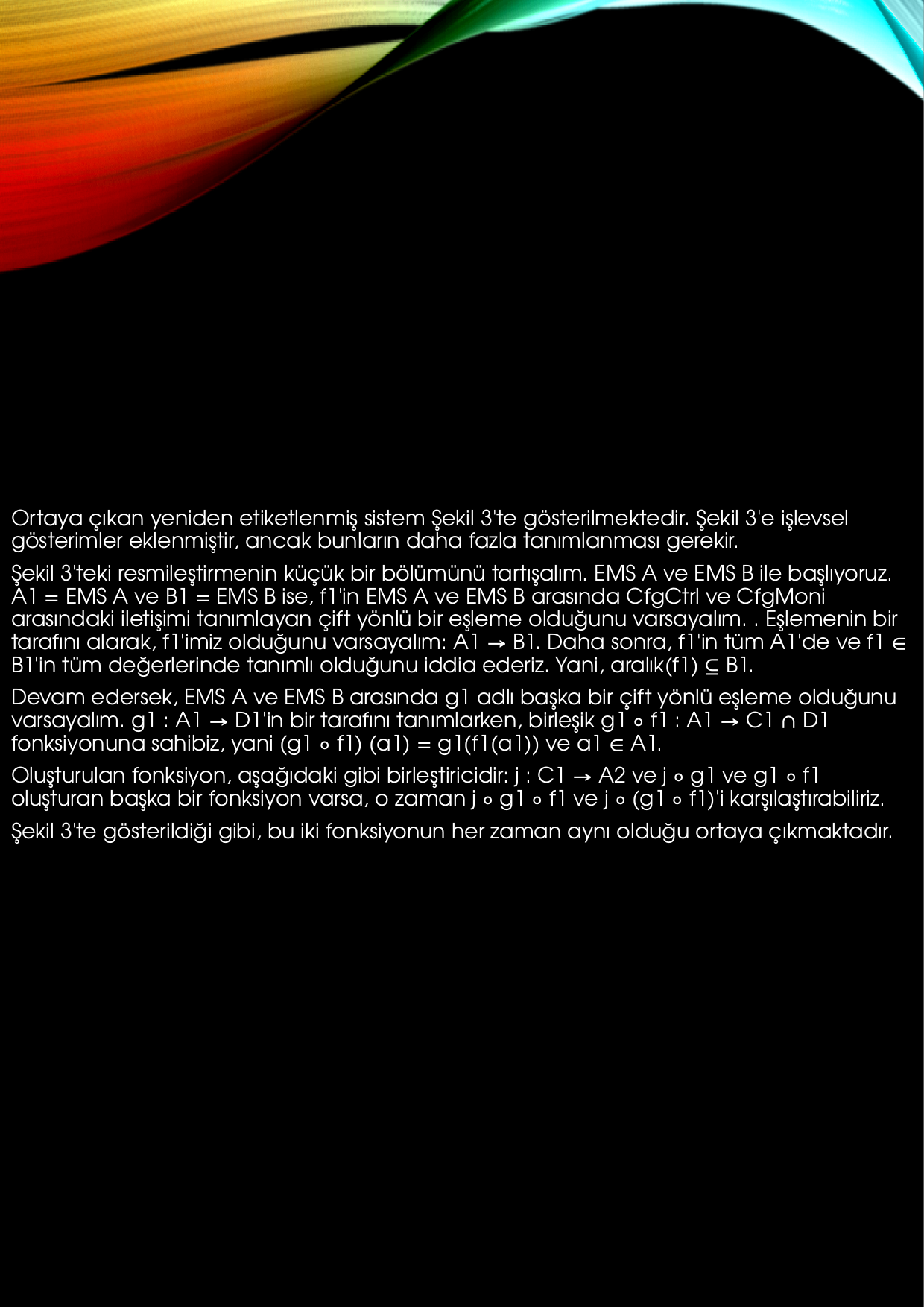

Ortaya çıkan yeniden etiketlenmiş sistem Şekil 3'te gösterilmektedir. Şekil 3'e işlevsel gösterimler eklenmiştir, ancak bunların daha fazla tanımlanması gerekir.
Şekil 3'teki resmileştirmenin küçük bir bölümünü tartışalım. EMS A ve EMS B ile başlıyoruz. A1 = EMS A ve B1 = EMS B ise, f1'in EMS A ve EMS B arasında CfgCtrl ve CfgMoni arasındaki iletişimi tanımlayan çift yönlü bir eşleme olduğunu varsayalım. . Eşlemenin bir tarafını alarak, f1'imiz olduğunu varsayalım: A1 → B1. Daha sonra, f1'in tüm A1'de ve f1 ∈ B1'in tüm değerlerinde tanımlı olduğunu iddia ederiz. Yani, aralık(f1) ⊆ B1.
Devam edersek, EMS A ve EMS B arasında g1 adlı başka bir çift yönlü eşleme olduğunu varsayalım. g1 : A1 → D1'in bir tarafını tanımlarken, birleşik g1 ∘ f1 : A1 → C1 ∩ D1 fonksiyonuna sahibiz, yani (g1 ∘ f1) (a1) = g1(f1(a1)) ve a1 ∈ A1.
Oluşturulan fonksiyon, aşağıdaki gibi birleştiricidir: j : C1 → A2 ve j ∘ g1 ve g1 ∘ f1 oluşturan başka bir fonksiyon varsa, o zaman j ∘ g1 ∘ f1 ve j ∘ (g1 ∘ f1)'i karşılaştırabiliriz.
Şekil 3'te gösterildiği gibi, bu iki fonksiyonun her zaman aynı olduğu ortaya çıkmaktadır.